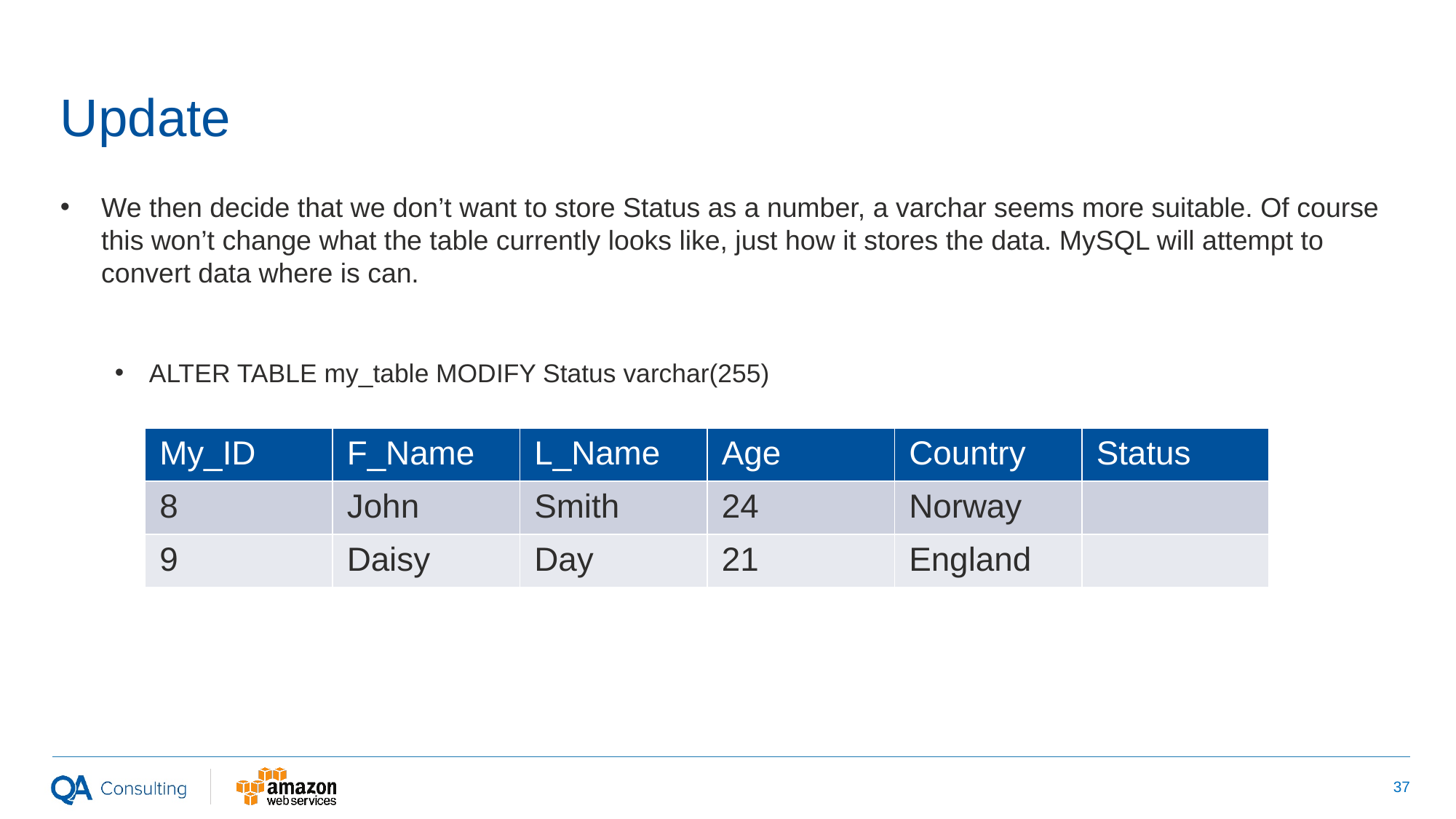

# Update
We then decide that we don’t want to store Status as a number, a varchar seems more suitable. Of course this won’t change what the table currently looks like, just how it stores the data. MySQL will attempt to convert data where is can.

ALTER TABLE my_table MODIFY Status varchar(255)
| My\_ID | F\_Name | L\_Name | Age | Country | Status |
| --- | --- | --- | --- | --- | --- |
| 8 | John | Smith | 24 | Norway |  |
| 9 | Daisy | Day | 21 | England |  |